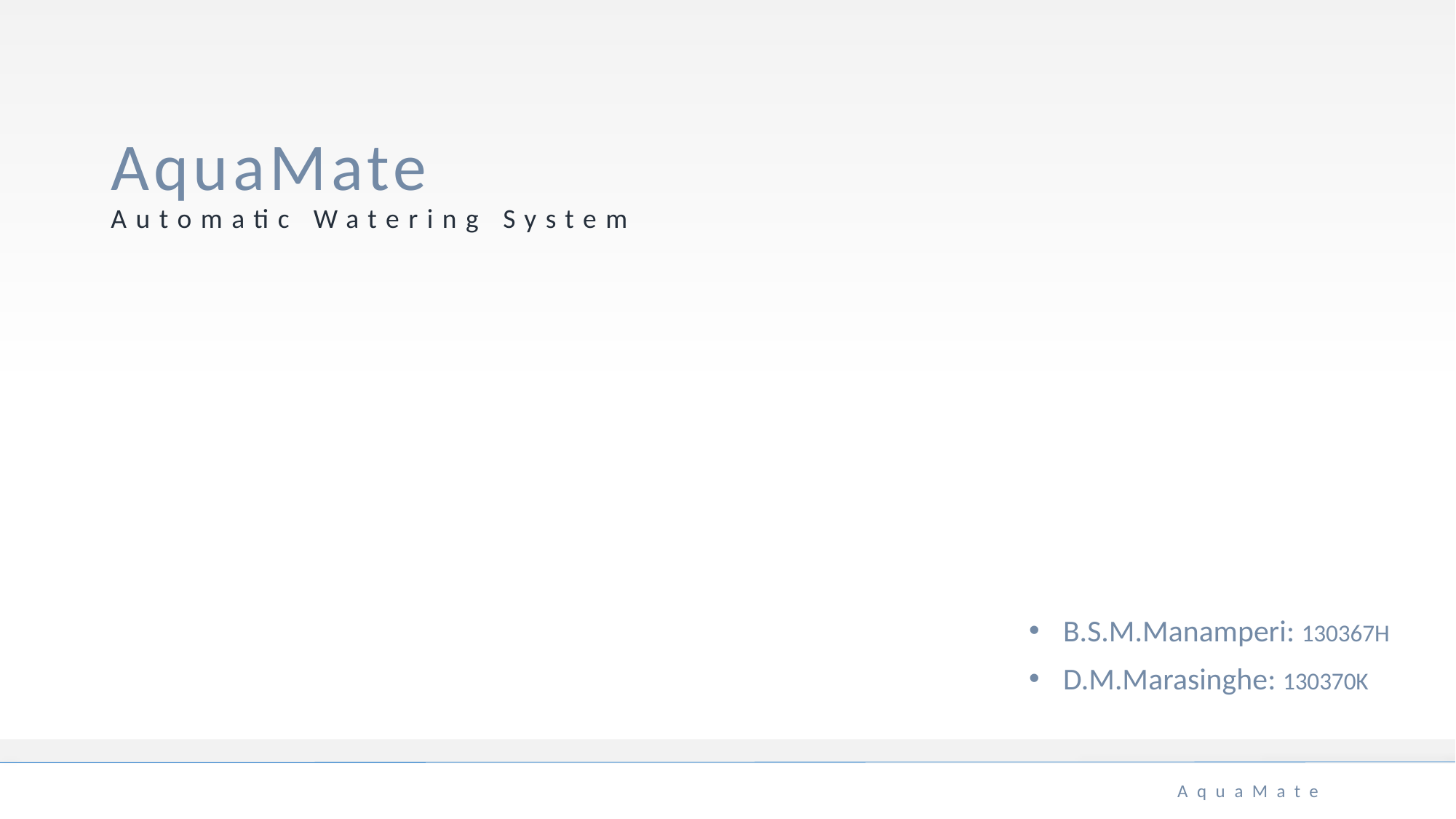

# AquaMate Automatic Watering System
B.S.M.Manamperi: 130367H
D.M.Marasinghe: 130370K

AquaMate